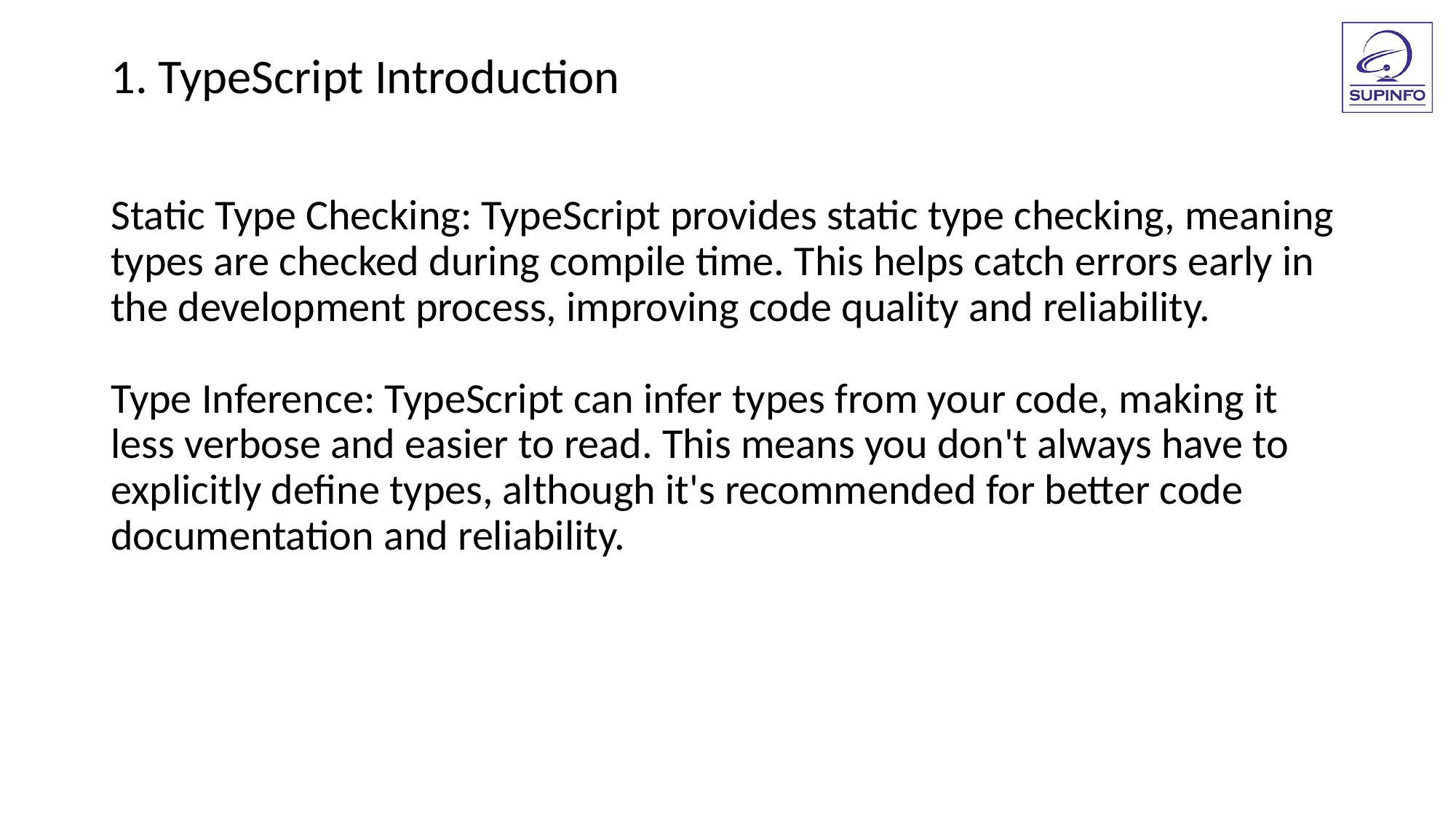

1. TypeScript Introduction
Static Type Checking: TypeScript provides static type checking, meaning types are checked during compile time. This helps catch errors early in the development process, improving code quality and reliability.

Type Inference: TypeScript can infer types from your code, making it less verbose and easier to read. This means you don't always have to explicitly define types, although it's recommended for better code documentation and reliability.